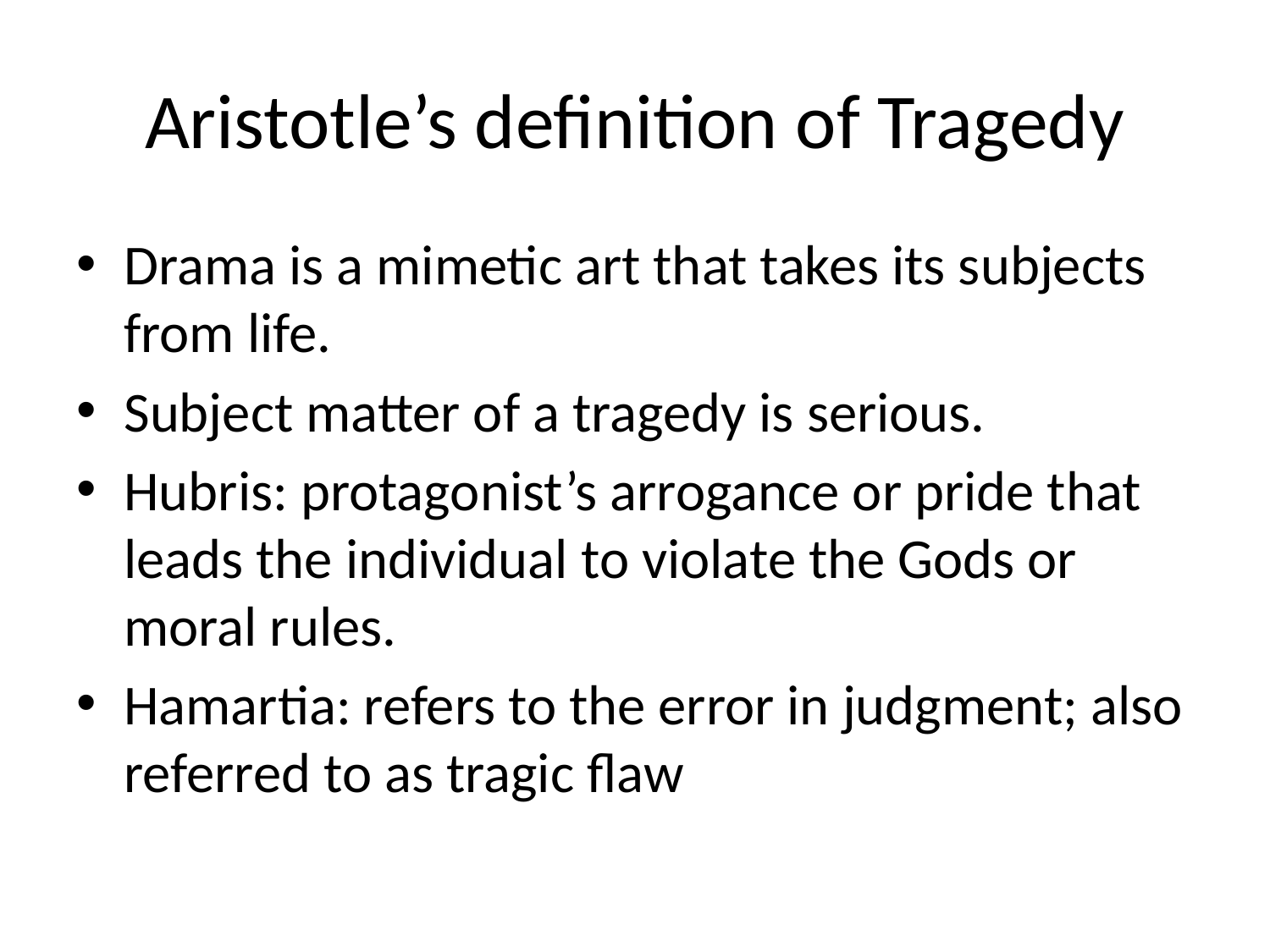

# Aristotle’s definition of Tragedy
Drama is a mimetic art that takes its subjects from life.
Subject matter of a tragedy is serious.
Hubris: protagonist’s arrogance or pride that leads the individual to violate the Gods or moral rules.
Hamartia: refers to the error in judgment; also referred to as tragic flaw